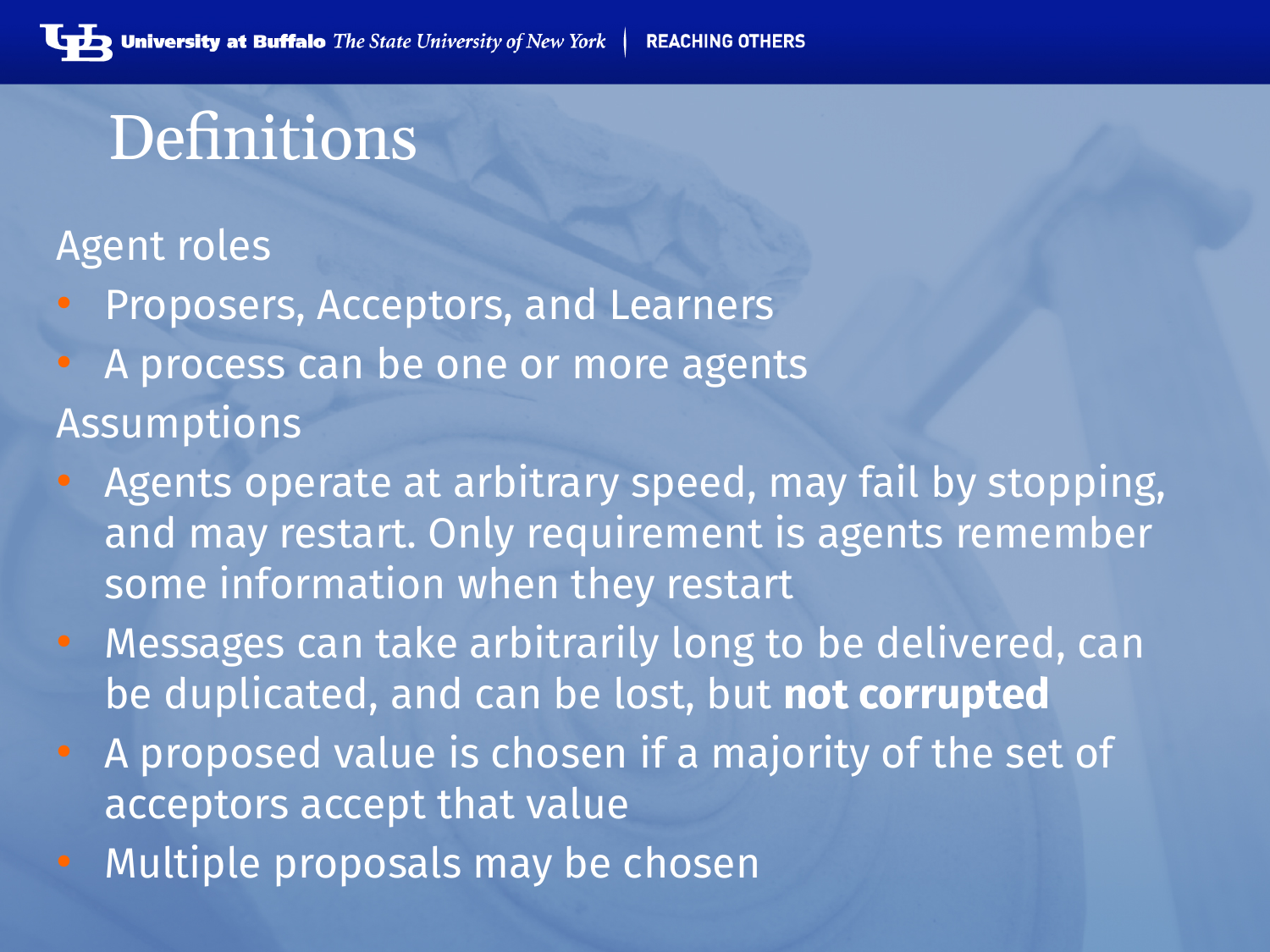

# Definitions
Agent roles
Proposers, Acceptors, and Learners
A process can be one or more agents
Assumptions
Agents operate at arbitrary speed, may fail by stopping, and may restart. Only requirement is agents remember some information when they restart
Messages can take arbitrarily long to be delivered, can be duplicated, and can be lost, but not corrupted
A proposed value is chosen if a majority of the set of acceptors accept that value
Multiple proposals may be chosen